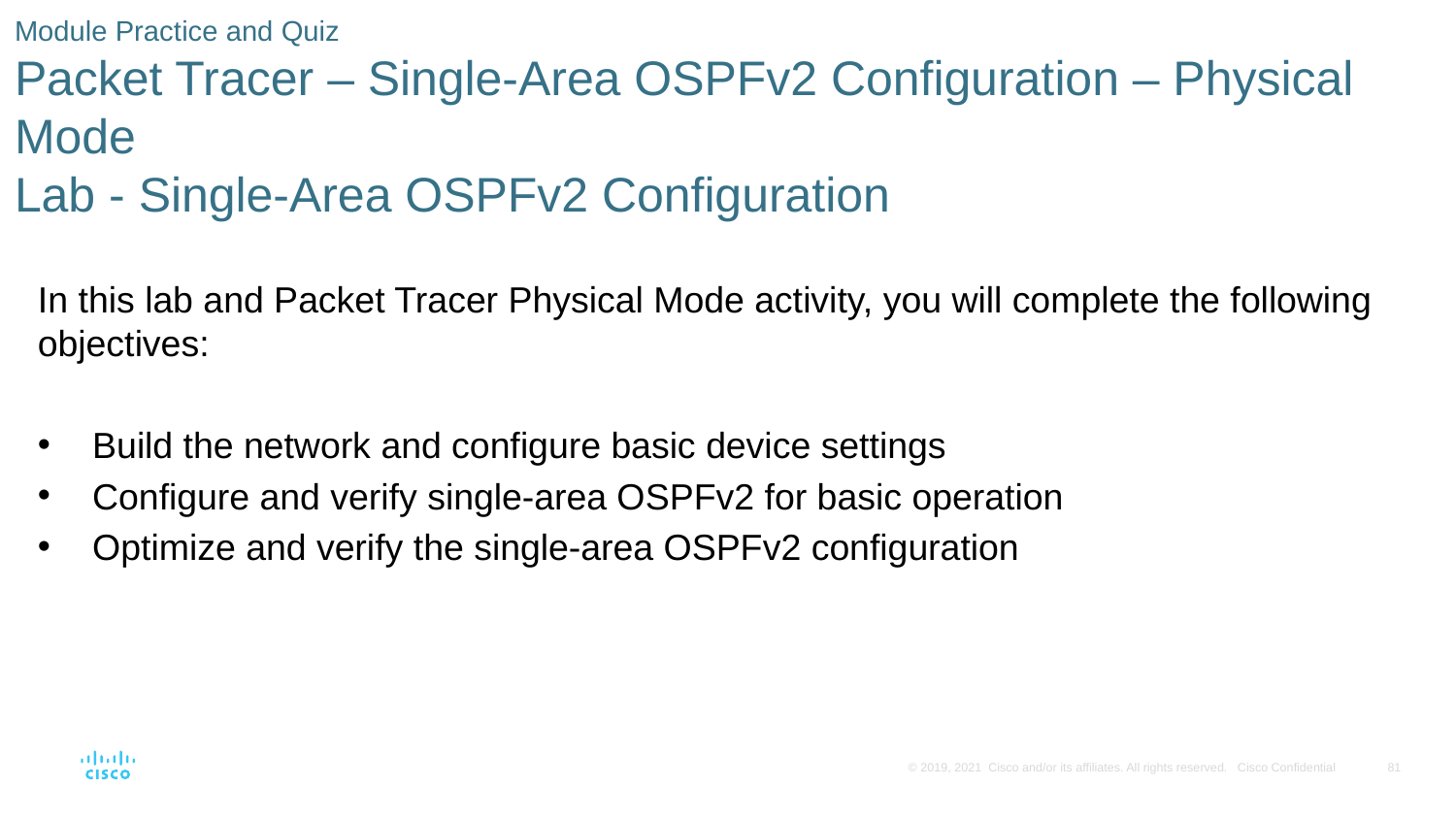

# Module Practice and Quiz Packet Tracer – Single-Area OSPFv2 Configuration – Physical Mode Lab - Single-Area OSPFv2 Configuration
In this lab and Packet Tracer Physical Mode activity, you will complete the following objectives:

Build the network and configure basic device settings
Configure and verify single-area OSPFv2 for basic operation
Optimize and verify the single-area OSPFv2 configuration